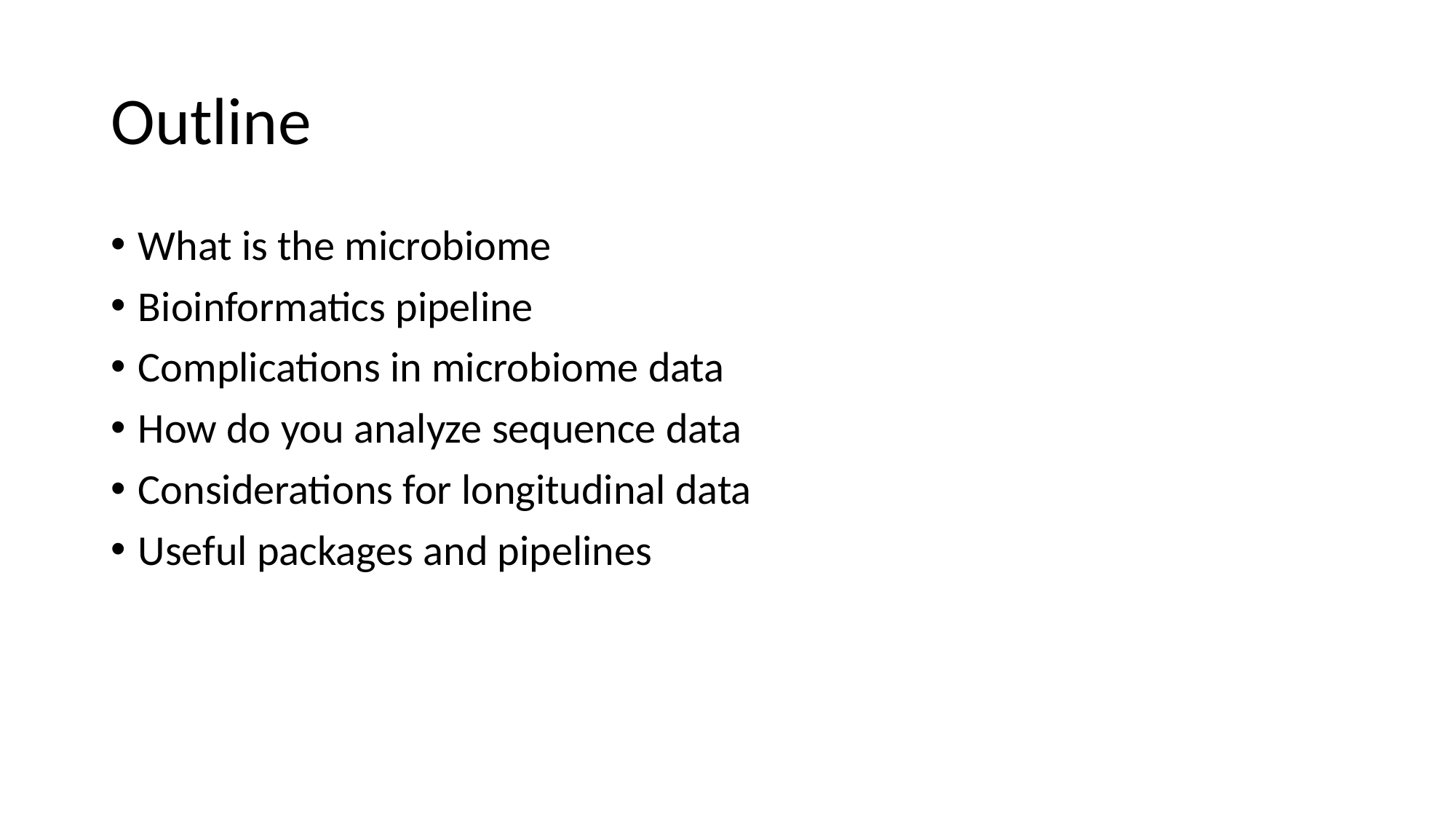

# Outline
What is the microbiome
Bioinformatics pipeline
Complications in microbiome data
How do you analyze sequence data
Considerations for longitudinal data
Useful packages and pipelines